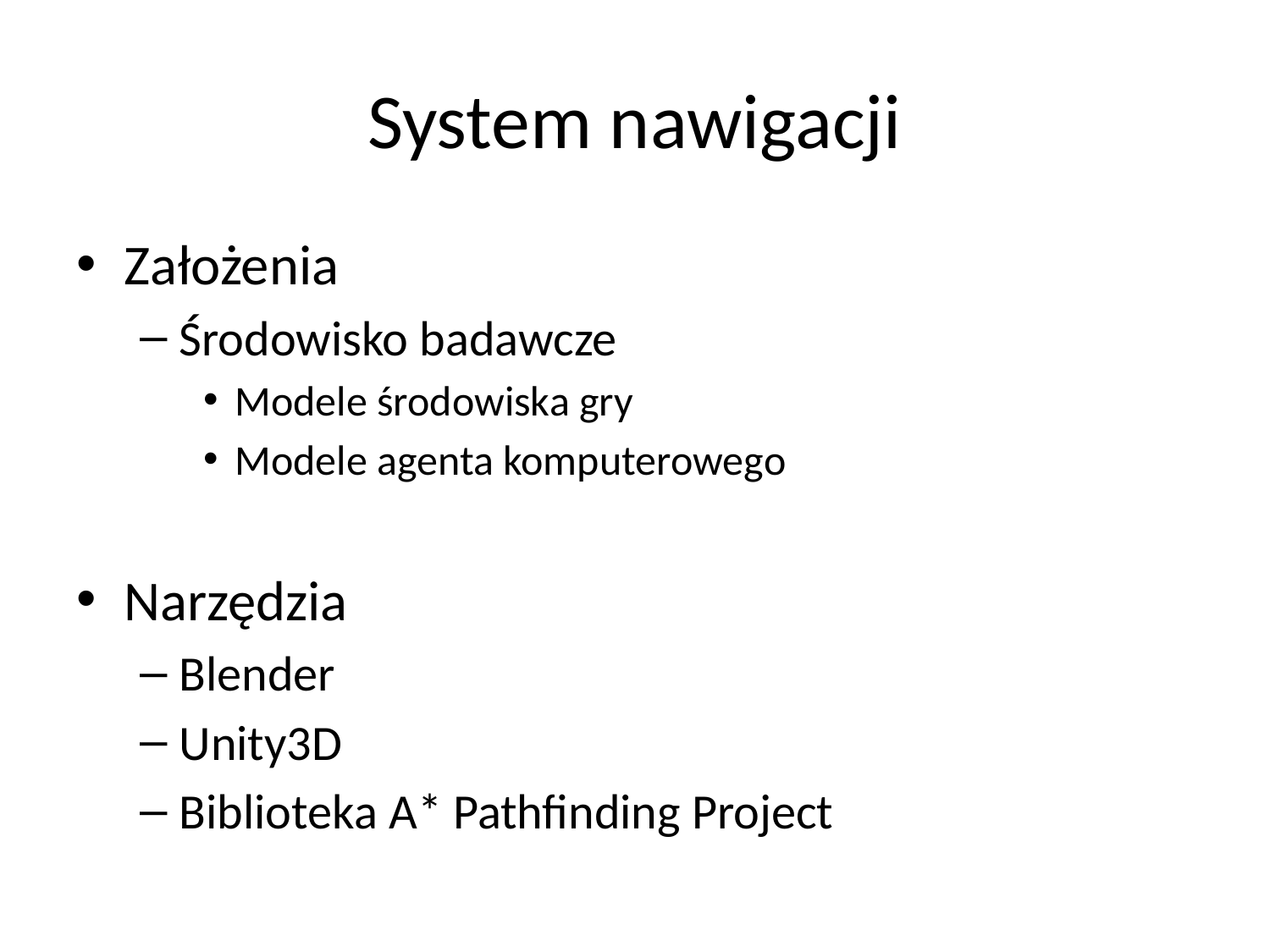

# System nawigacji
Założenia
Środowisko badawcze
Modele środowiska gry
Modele agenta komputerowego

Narzędzia
Blender
Unity3D
Biblioteka A* Pathfinding Project